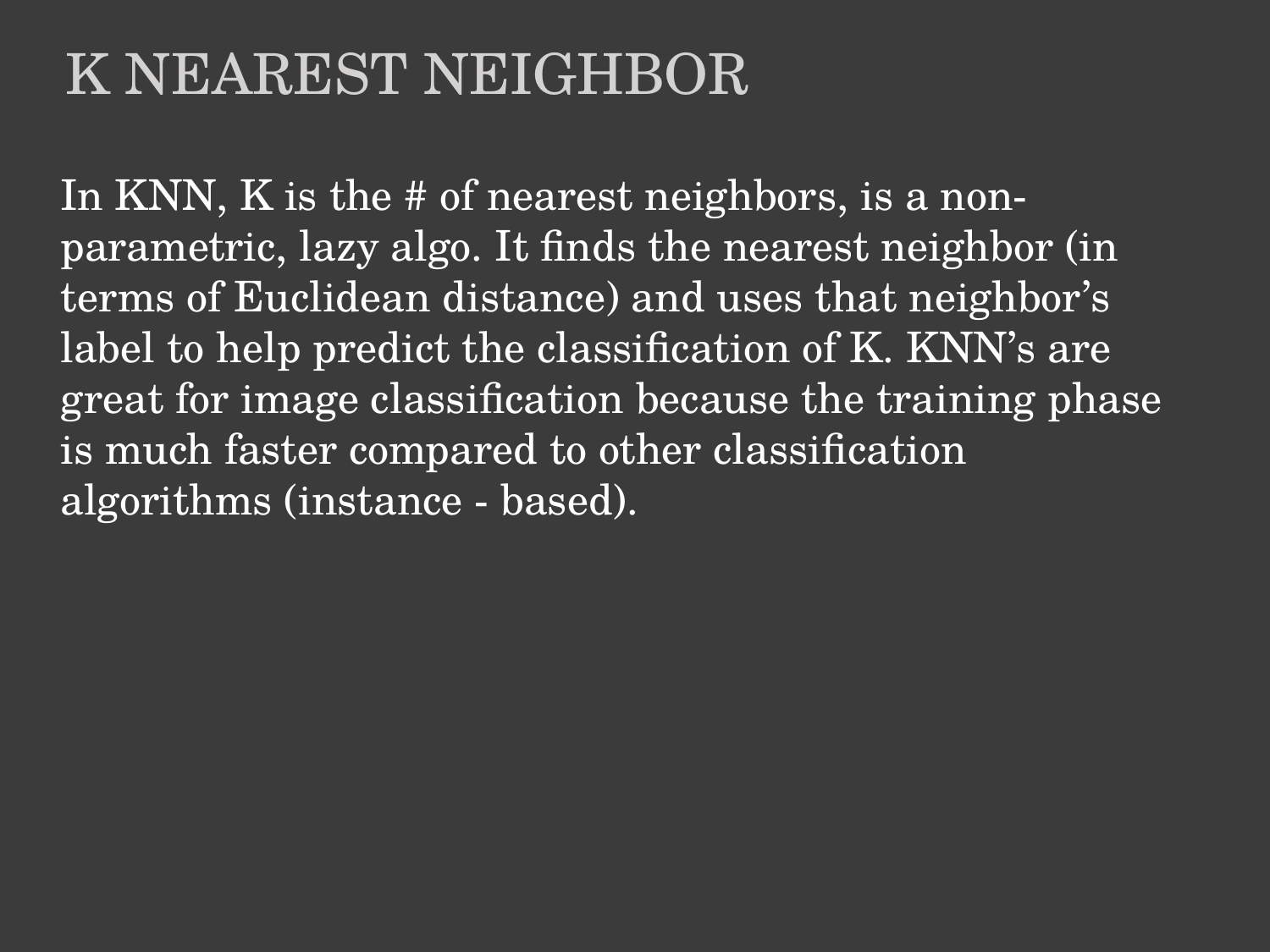

# K Nearest neighbor
In KNN, K is the # of nearest neighbors, is a non- parametric, lazy algo. It finds the nearest neighbor (in terms of Euclidean distance) and uses that neighbor’s label to help predict the classification of K. KNN’s are great for image classification because the training phase is much faster compared to other classification algorithms (instance - based).